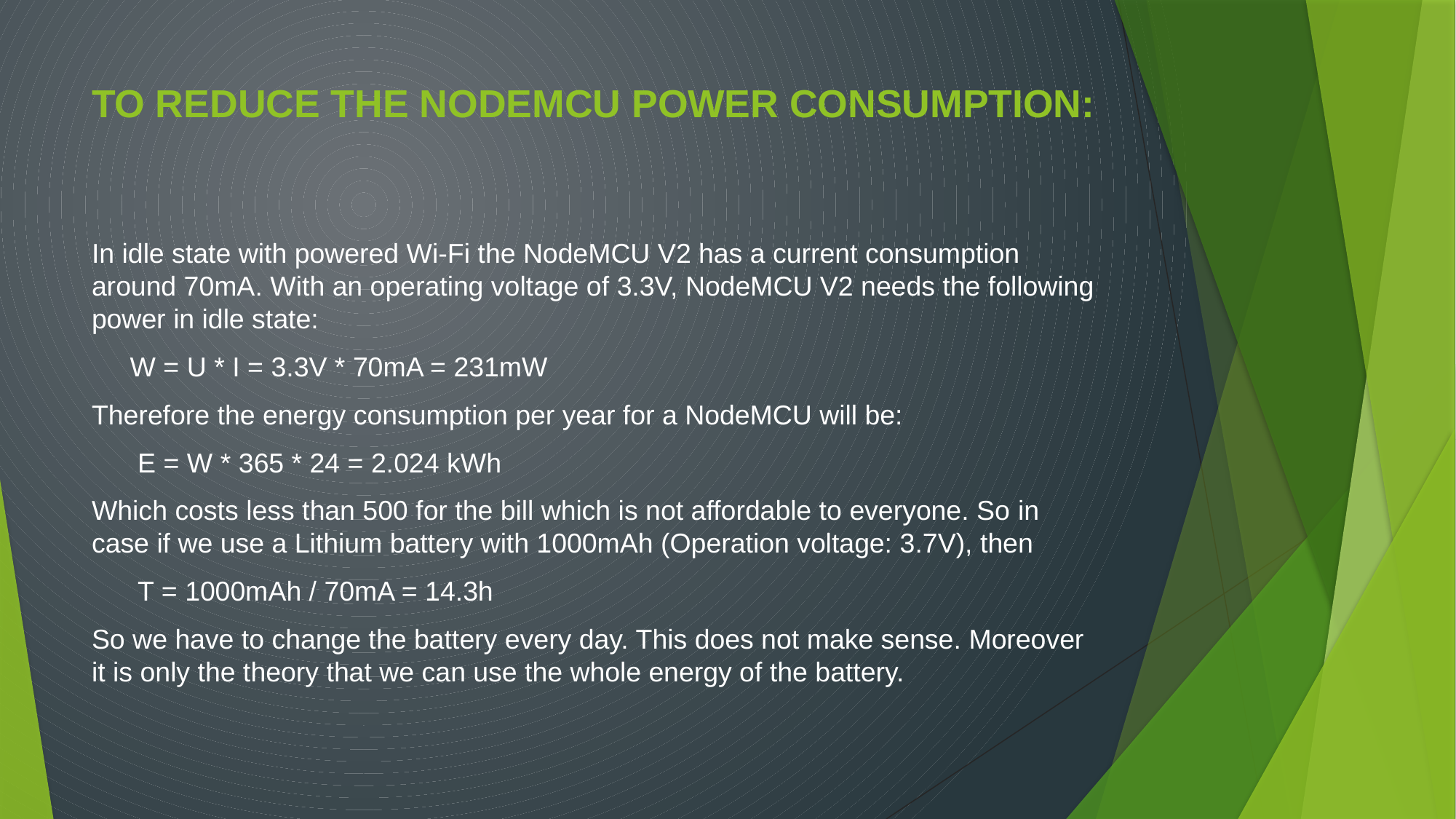

# To Reduce The Nodemcu Power Consumption:
In idle state with powered Wi-Fi the NodeMCU V2 has a current consumption around 70mA. With an operating voltage of 3.3V, NodeMCU V2 needs the following power in idle state:
     W = U * I = 3.3V * 70mA = 231mW
Therefore the energy consumption per year for a NodeMCU will be:
      E = W * 365 * 24 = 2.024 kWh
Which costs less than 500 for the bill which is not affordable to everyone. So in case if we use a Lithium battery with 1000mAh (Operation voltage: 3.7V), then
      T = 1000mAh / 70mA = 14.3h
So we have to change the battery every day. This does not make sense. Moreover it is only the theory that we can use the whole energy of the battery.